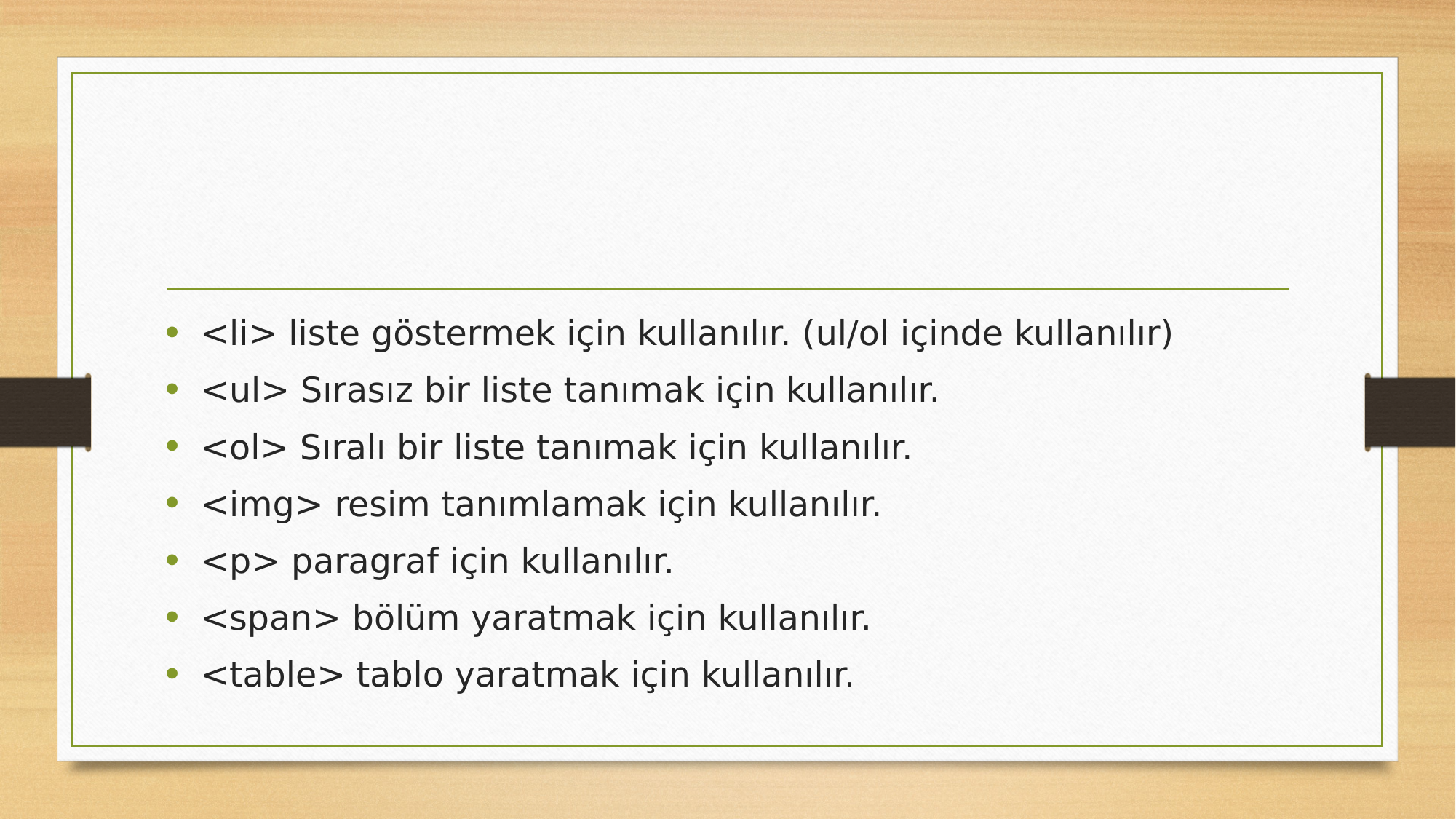

#
<li> liste göstermek için kullanılır. (ul/ol içinde kullanılır)
<ul> Sırasız bir liste tanımak için kullanılır.
<ol> Sıralı bir liste tanımak için kullanılır.
<img> resim tanımlamak için kullanılır.
<p> paragraf için kullanılır.
<span> bölüm yaratmak için kullanılır.
<table> tablo yaratmak için kullanılır.